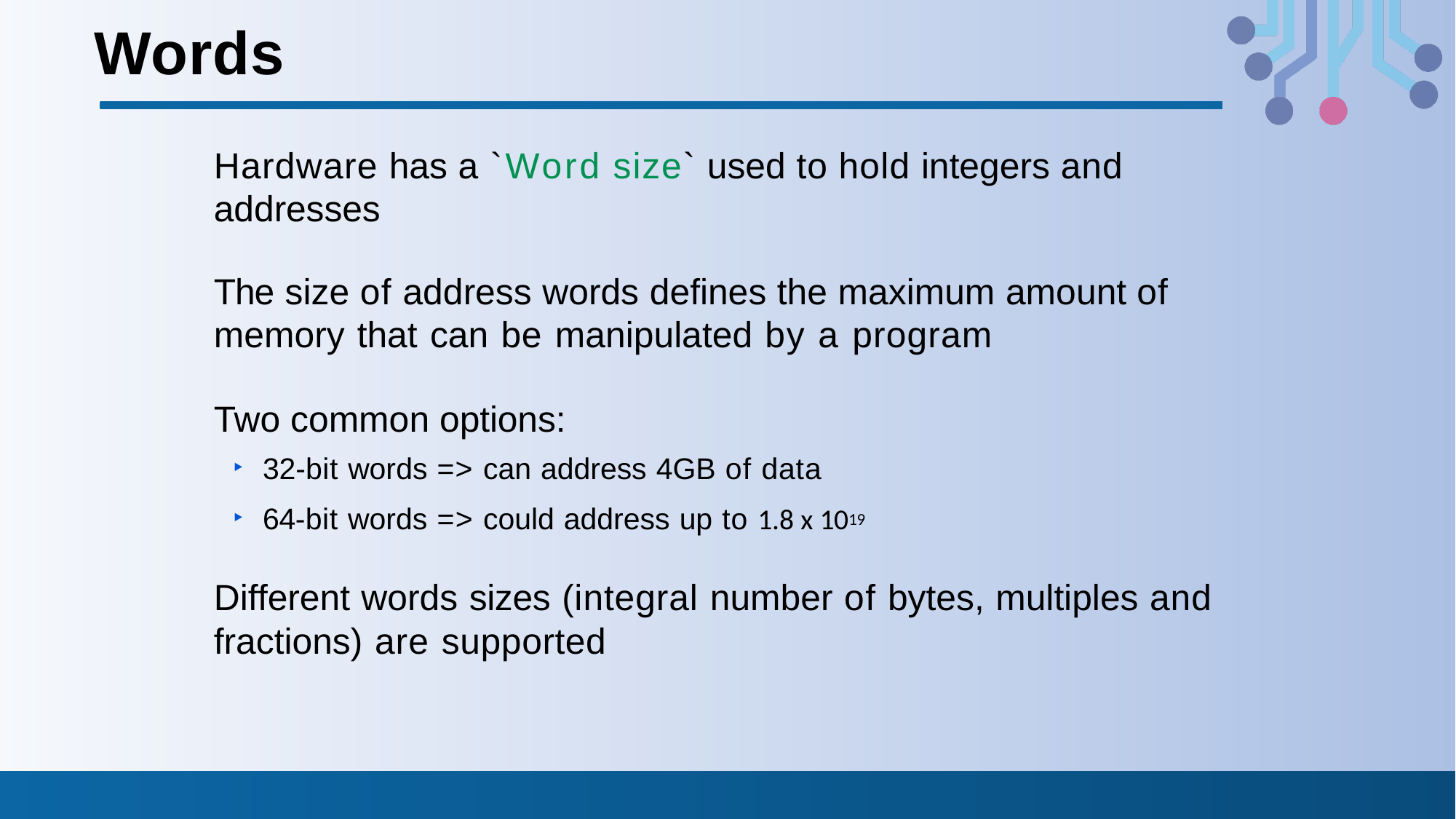

# Words
Hardware has a `Word size` used to hold integers and addresses
The size of address words defines the maximum amount of memory that can be manipulated by a program
Two common options:
32-bit words => can address 4GB of data
64-bit words => could address up to 1.8 x 1019

Different words sizes (integral number of bytes, multiples and fractions) are supported